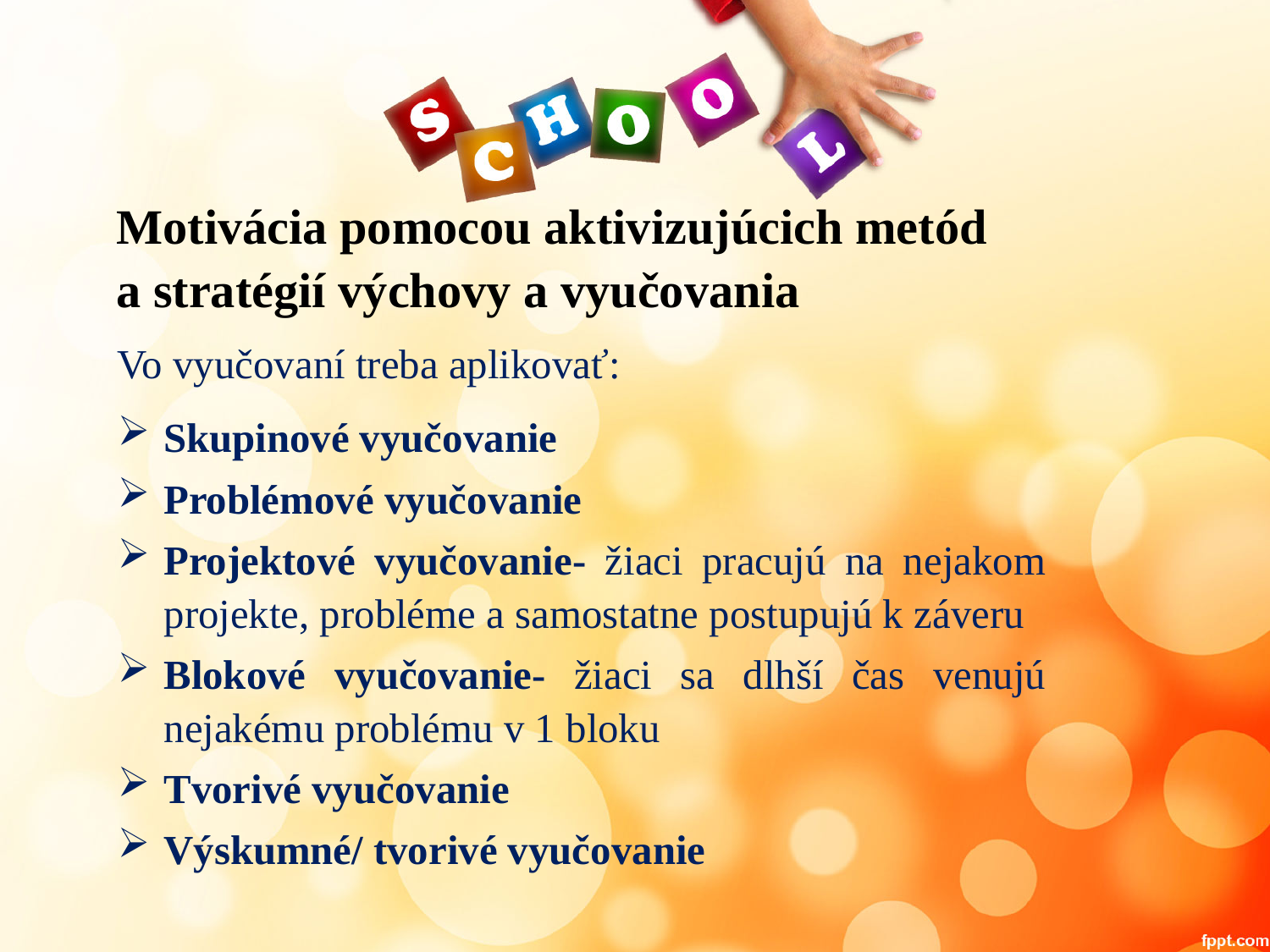

# Motivácia pomocou aktivizujúcich metód  a stratégií výchovy a vyučovania
Vo vyučovaní treba aplikovať:
Skupinové vyučovanie
Problémové vyučovanie
Projektové vyučovanie- žiaci pracujú na nejakom projekte, probléme a samostatne postupujú k záveru
Blokové vyučovanie- žiaci sa dlhší čas venujú nejakému problému v 1 bloku
Tvorivé vyučovanie
Výskumné/ tvorivé vyučovanie